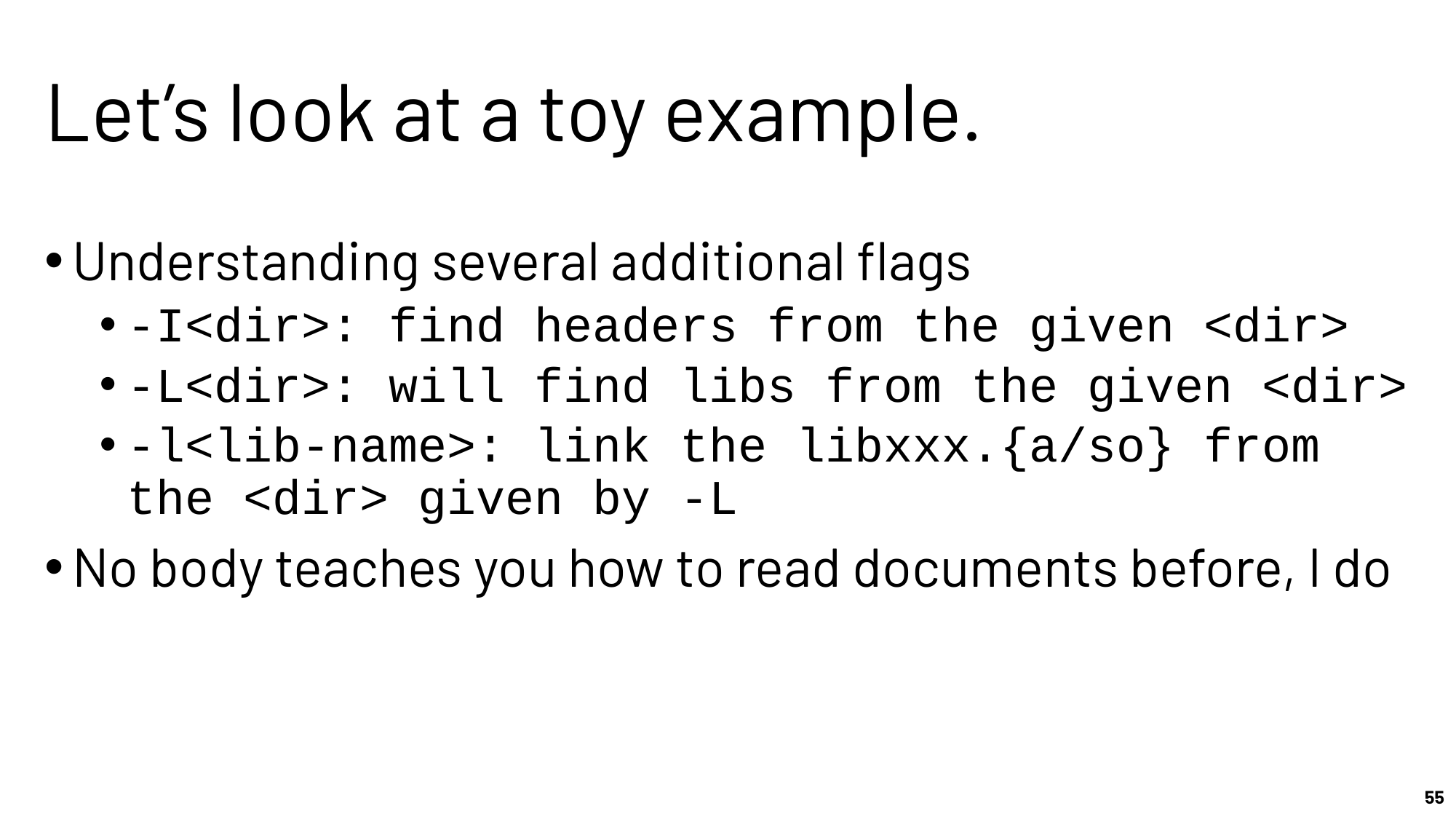

# Let’s look at a toy example.
Understanding several additional flags
-I<dir>: find headers from the given <dir>
-L<dir>: will find libs from the given <dir>
-l<lib-name>: link the libxxx.{a/so} from the <dir> given by -L
No body teaches you how to read documents before, I do
55